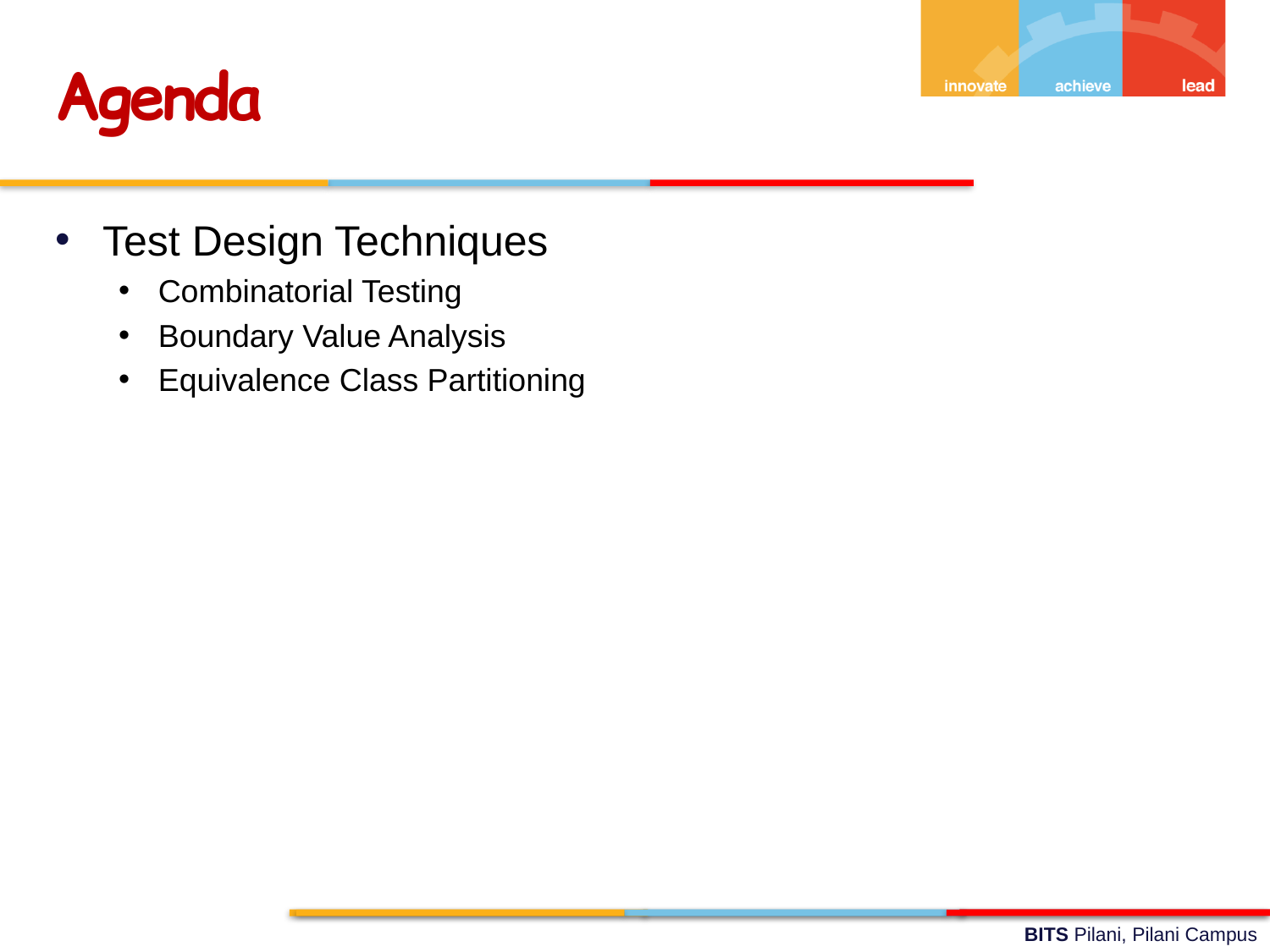

Agenda
Test Design Techniques
Combinatorial Testing
Boundary Value Analysis
Equivalence Class Partitioning